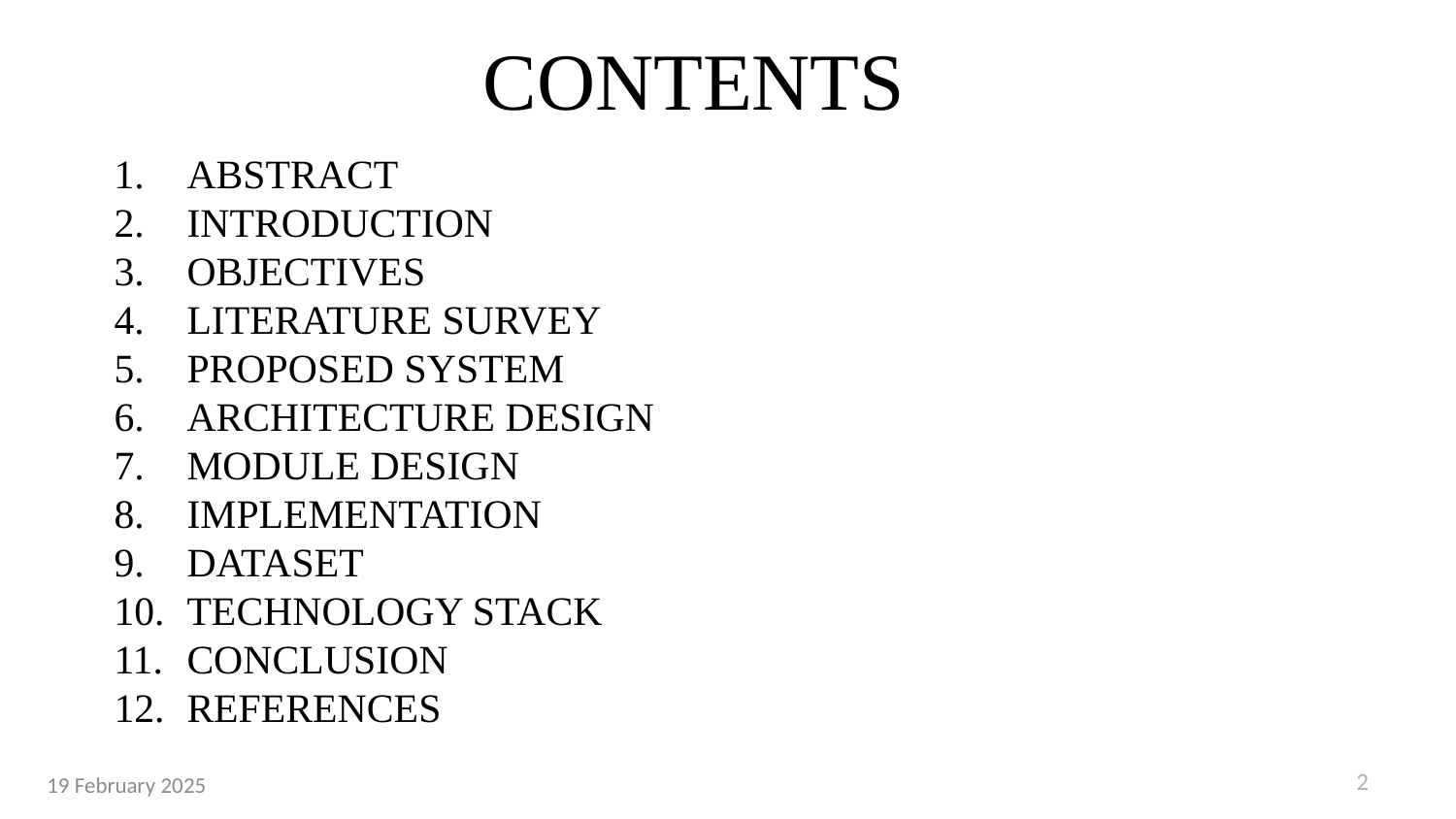

CONTENTS

ABSTRACT
INTRODUCTION
OBJECTIVES
LITERATURE SURVEY
PROPOSED SYSTEM
ARCHITECTURE DESIGN
MODULE DESIGN
IMPLEMENTATION
DATASET
TECHNOLOGY STACK
CONCLUSION
REFERENCES
2

19 February 2025